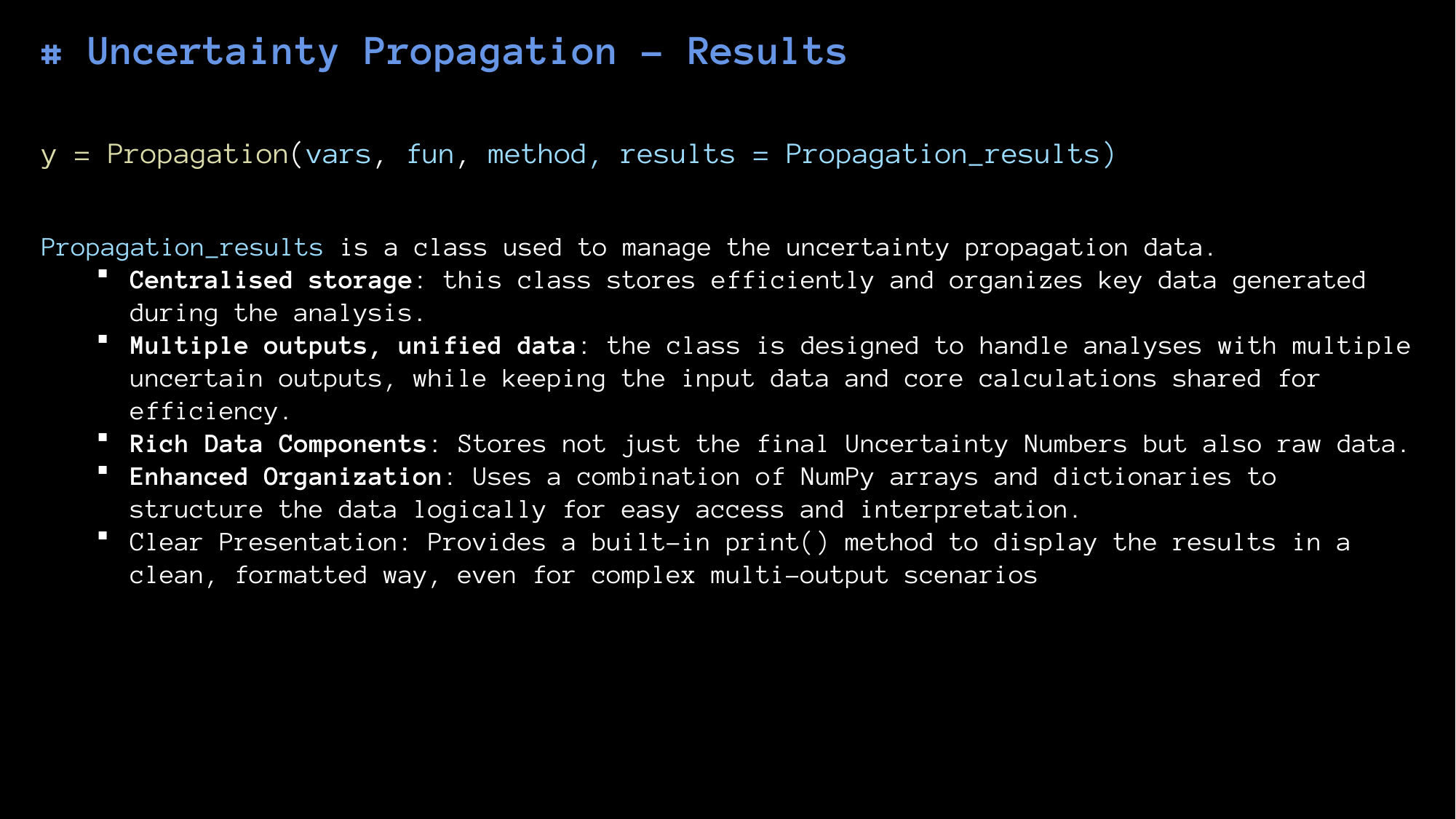

# Uncertainty Propagation – Results

y = Propagation(vars, fun, method, results = Propagation_results)

Propagation_results is a class used to manage the uncertainty propagation data.
Centralised storage: this class stores efficiently and organizes key data generated during the analysis.
Multiple outputs, unified data: the class is designed to handle analyses with multiple uncertain outputs, while keeping the input data and core calculations shared for efficiency.
Rich Data Components: Stores not just the final Uncertainty Numbers but also raw data.
Enhanced Organization: Uses a combination of NumPy arrays and dictionaries to structure the data logically for easy access and interpretation.
Clear Presentation: Provides a built-in print() method to display the results in a clean, formatted way, even for complex multi-output scenarios